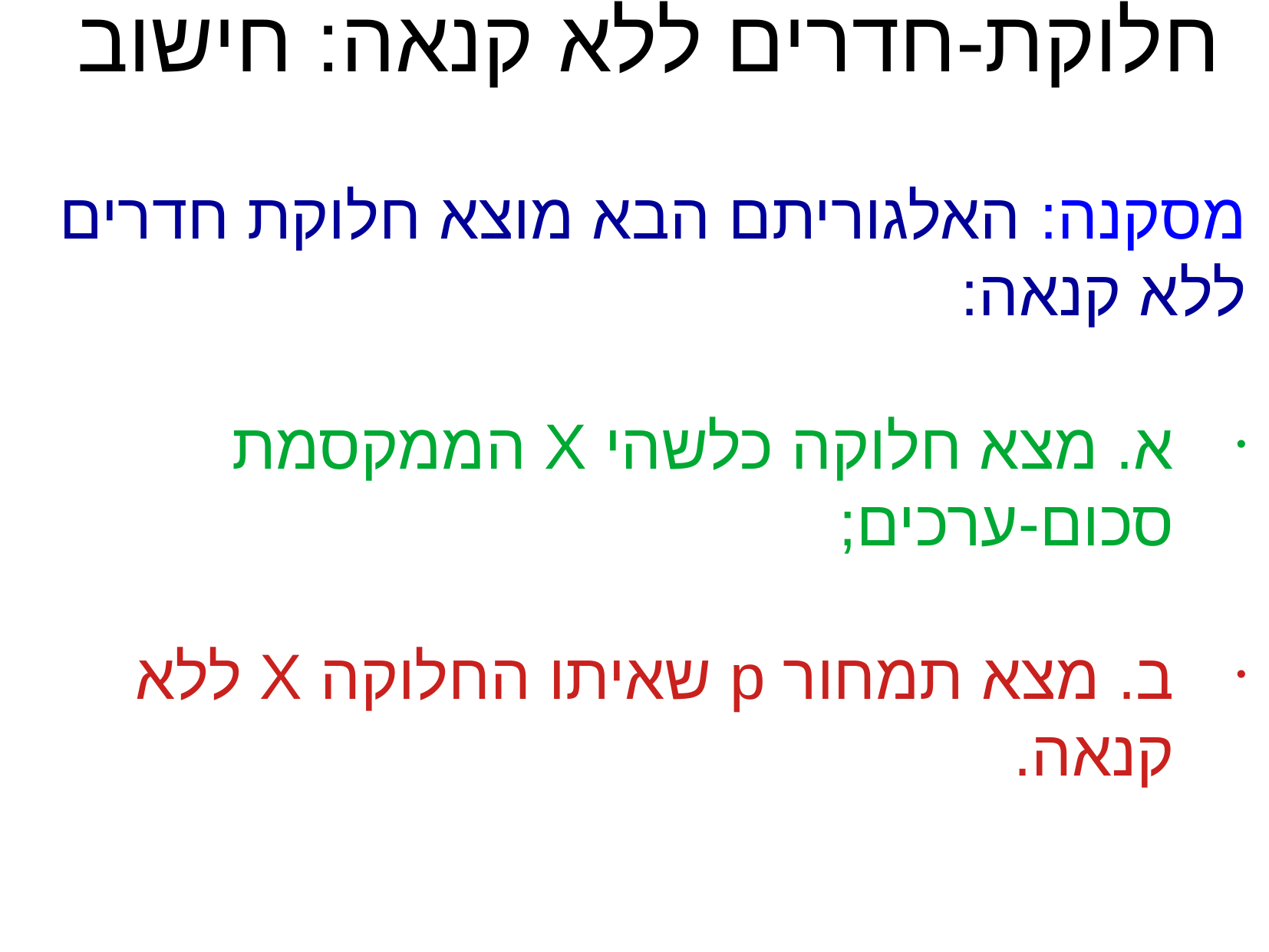

חלוקת-חדרים ללא קנאה: חישוב
מסקנה: האלגוריתם הבא מוצא חלוקת חדרים ללא קנאה:
א. מצא חלוקה כלשהי X הממקסמת סכום-ערכים;
ב. מצא תמחור p שאיתו החלוקה X ללא קנאה.